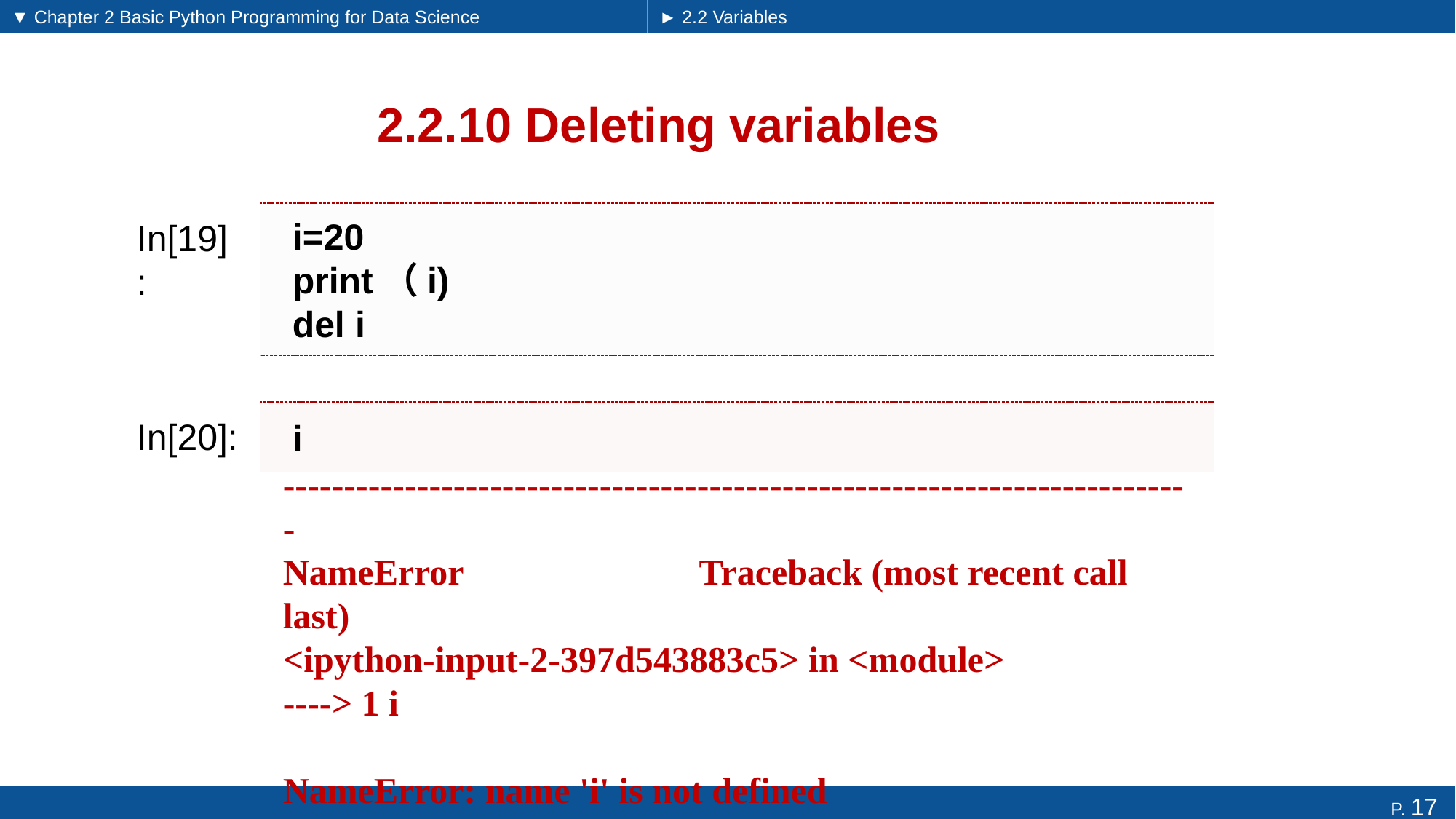

▼ Chapter 2 Basic Python Programming for Data Science
► 2.2 Variables
# 2.2.10 Deleting variables
i=20
print（i)
del i
In[19]:
i
In[20]:
---------------------------------------------------------------------------
NameError                          Traceback (most recent call last)
<ipython-input-2-397d543883c5> in <module>
----> 1 i

NameError: name 'i' is not defined